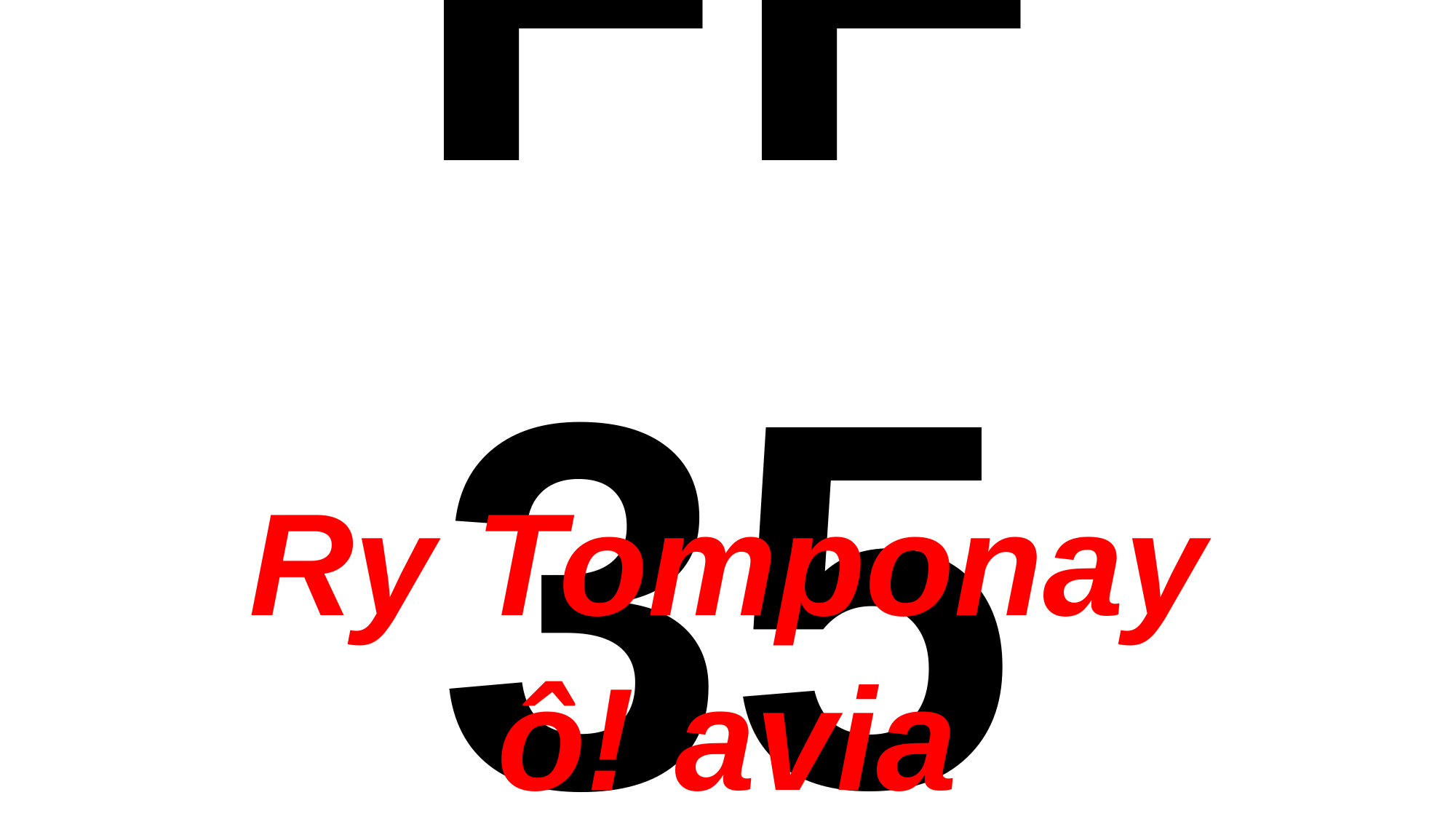

# FF 35
Ry Tomponay ô! avia